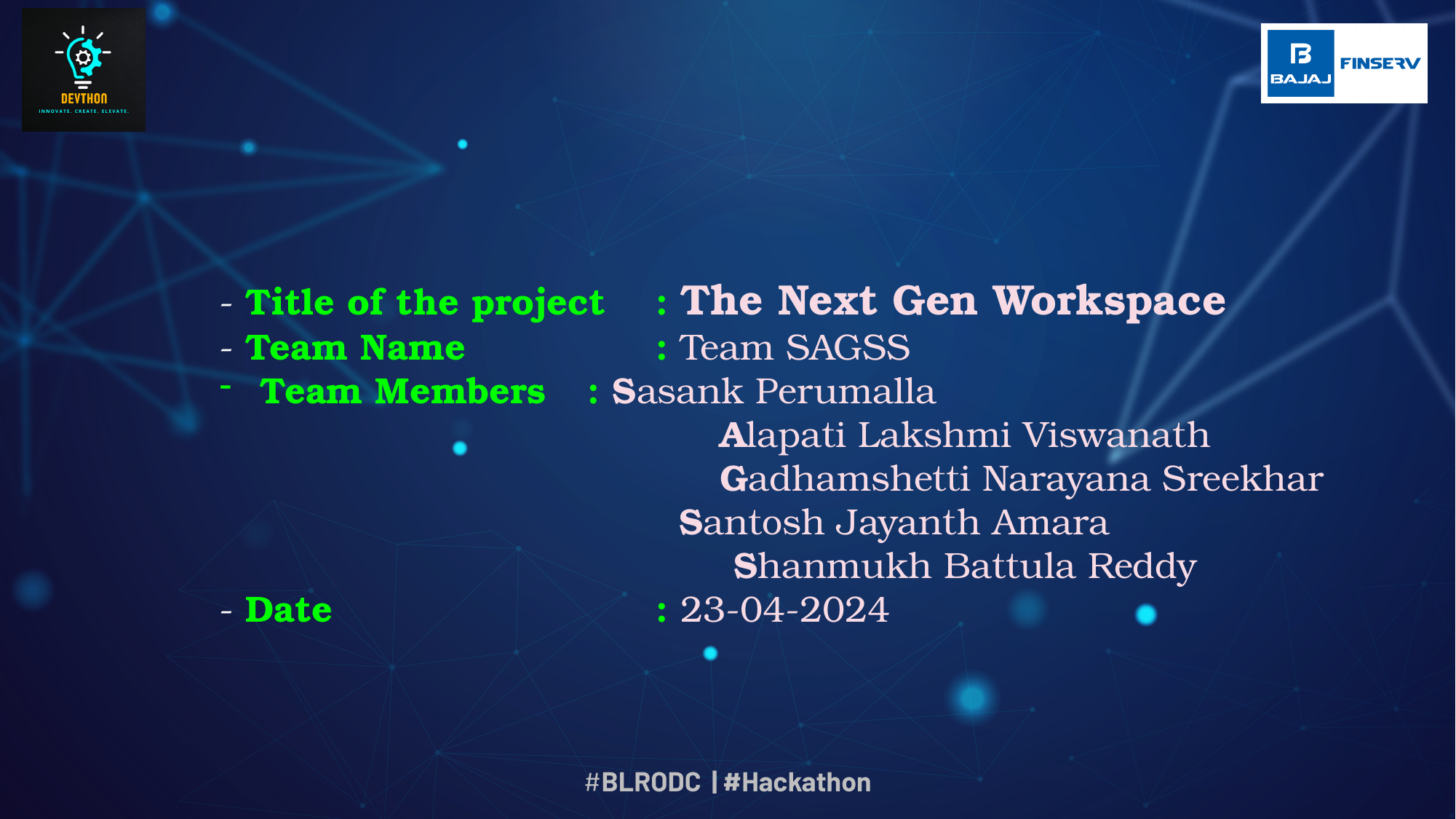

- Title of the project  	: The Next Gen Workspace
- Team Name 	        	: Team SAGSS
Team Members  	: Sasank Perumalla
			  	  Alapati Lakshmi Viswanath
			   	  Gadhamshetti Narayana Sreekhar
  Santosh Jayanth Amara
  	  	  Shanmukh Battula Reddy
- Date			: 23-04-2024
#BLRODC  | #Hackathon